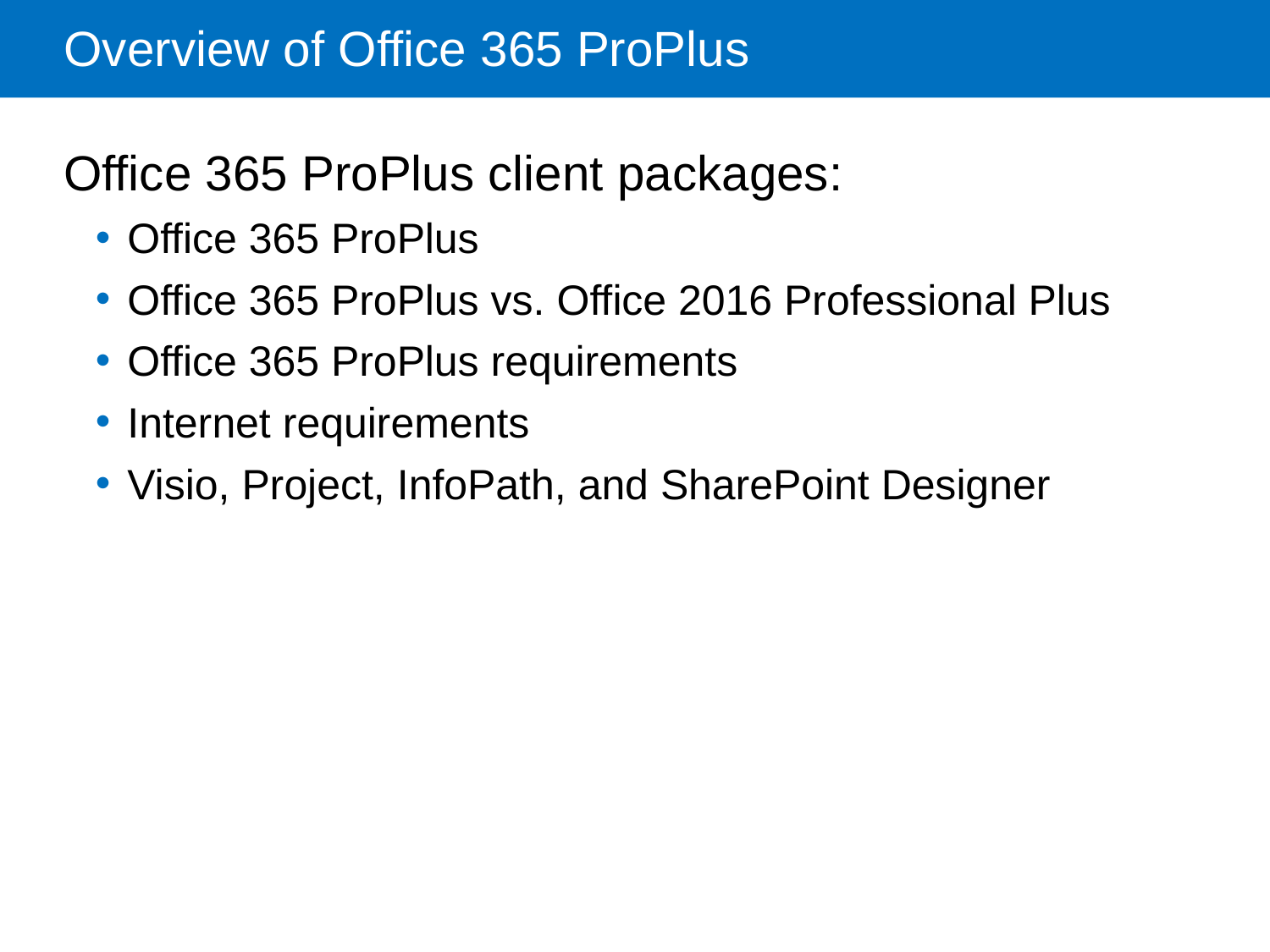

# Overview of Office 365 ProPlus
Office 365 ProPlus client packages:
Office 365 ProPlus
Office 365 ProPlus vs. Office 2016 Professional Plus
Office 365 ProPlus requirements
Internet requirements
Visio, Project, InfoPath, and SharePoint Designer